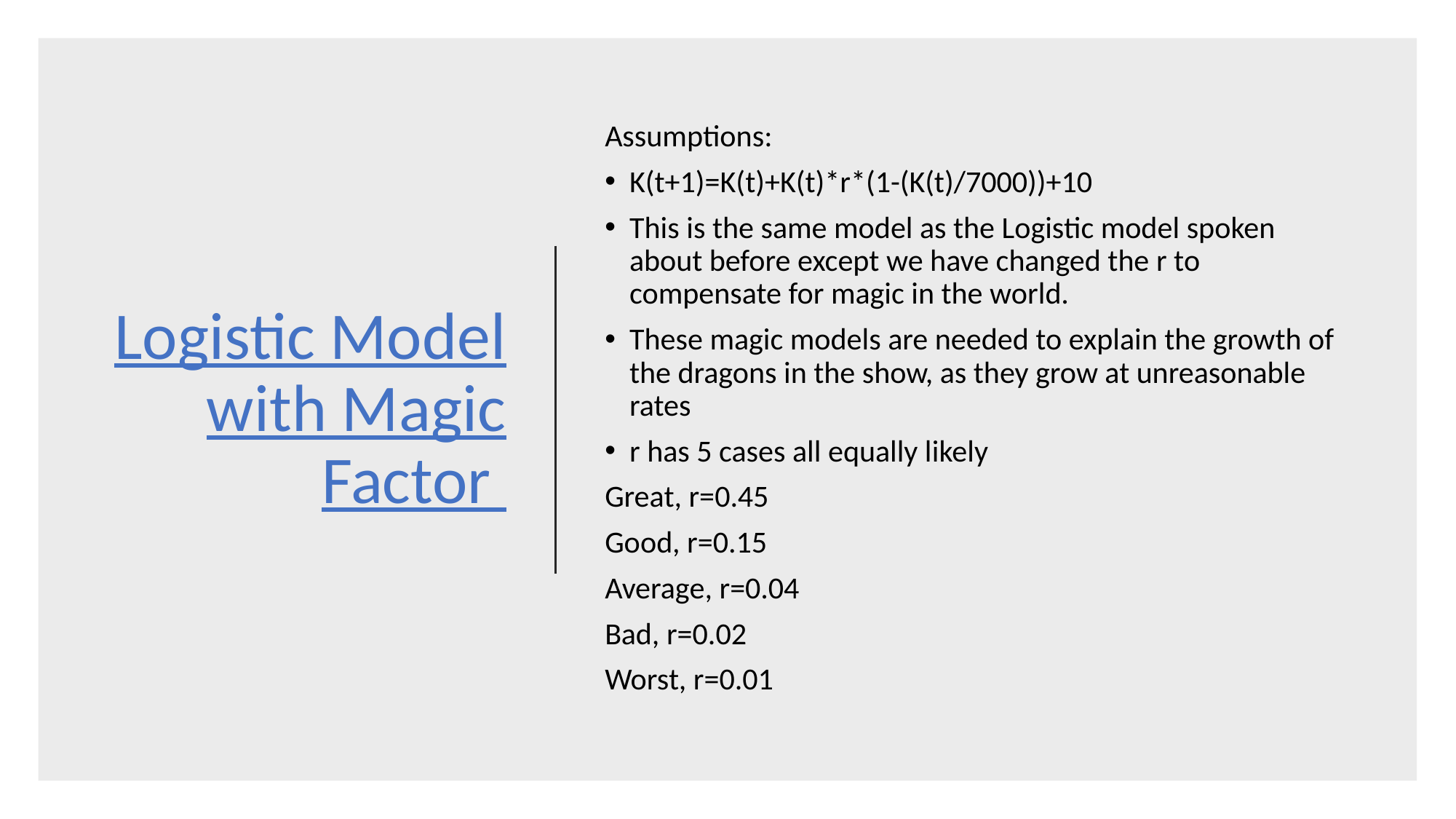

# Logistic Model with Magic Factor
Assumptions:
K(t+1)=K(t)+K(t)*r*(1-(K(t)/7000))+10
This is the same model as the Logistic model spoken about before except we have changed the r to compensate for magic in the world.
These magic models are needed to explain the growth of the dragons in the show, as they grow at unreasonable rates
r has 5 cases all equally likely
Great, r=0.45
Good, r=0.15
Average, r=0.04
Bad, r=0.02
Worst, r=0.01